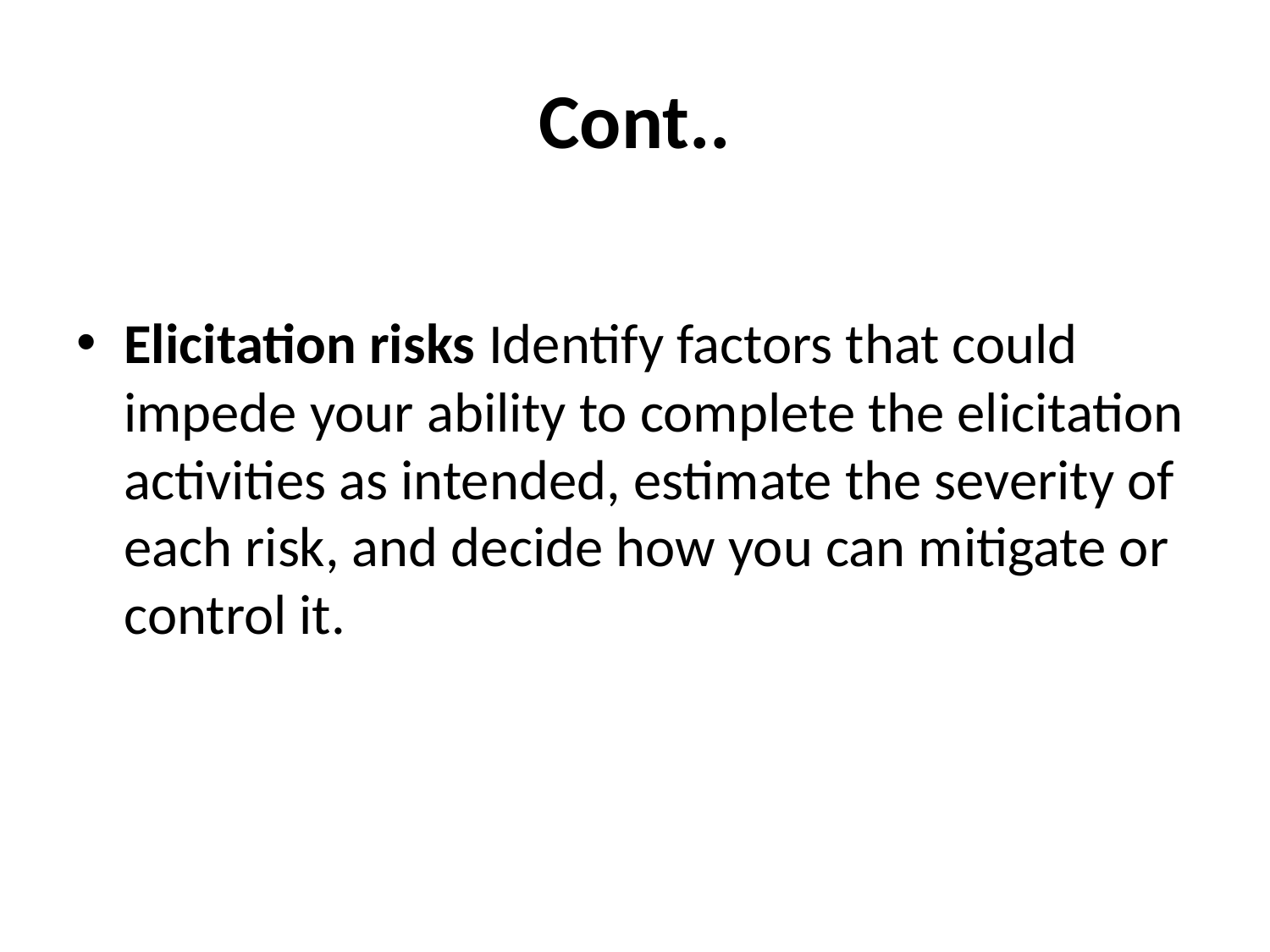

# Cont..

Elicitation risks Identify factors that could impede your ability to complete the elicitation activities as intended, estimate the severity of each risk, and decide how you can mitigate or control it.